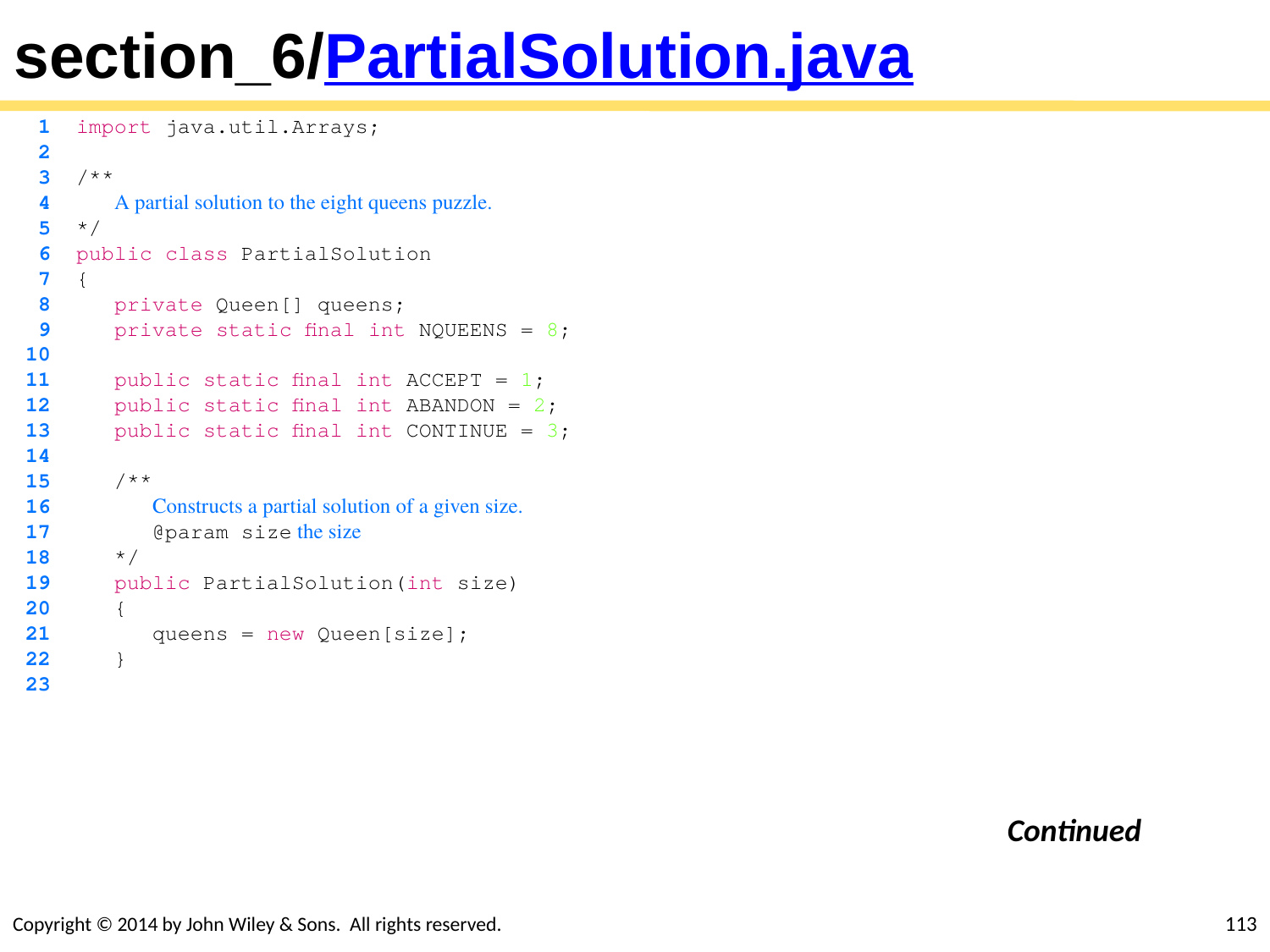

# section_6/PartialSolution.java
  1  import java.util.Arrays;
  2
  3  /**
  4     A partial solution to the eight queens puzzle.
  5  */
  6  public class PartialSolution
  7  {
  8     private Queen[] queens;
  9     private static final int NQUEENS = 8;
 10
 11     public static final int ACCEPT = 1;
 12     public static final int ABANDON = 2;
 13     public static final int CONTINUE = 3;
 14
 15     /**
 16        Constructs a partial solution of a given size.
 17        @param size the size
 18     */
 19     public PartialSolution(int size)
 20     {
 21        queens = new Queen[size];
 22     }
 23
Continued